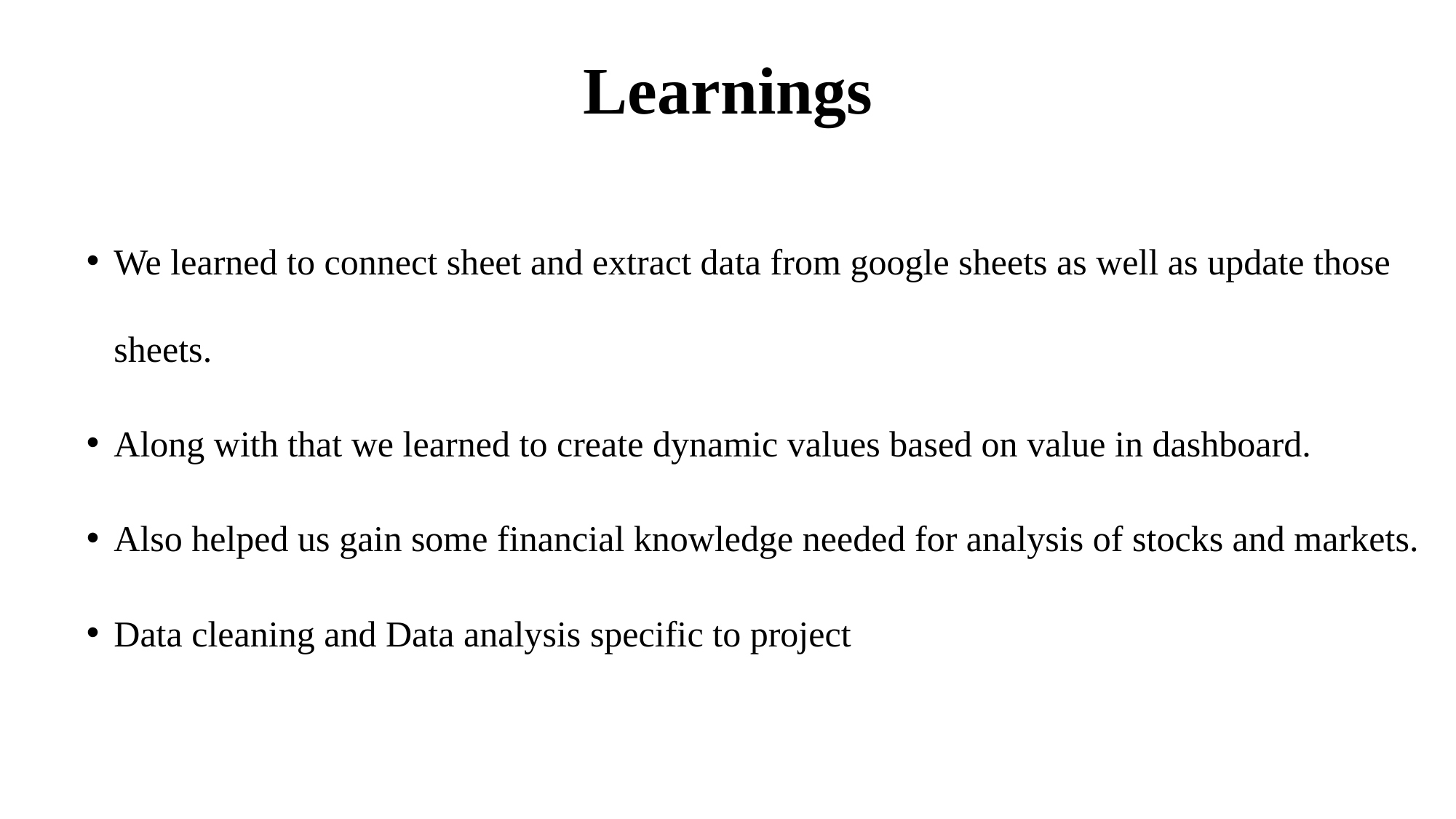

# Learnings
We learned to connect sheet and extract data from google sheets as well as update those sheets.
Along with that we learned to create dynamic values based on value in dashboard.
Also helped us gain some financial knowledge needed for analysis of stocks and markets.
Data cleaning and Data analysis specific to project